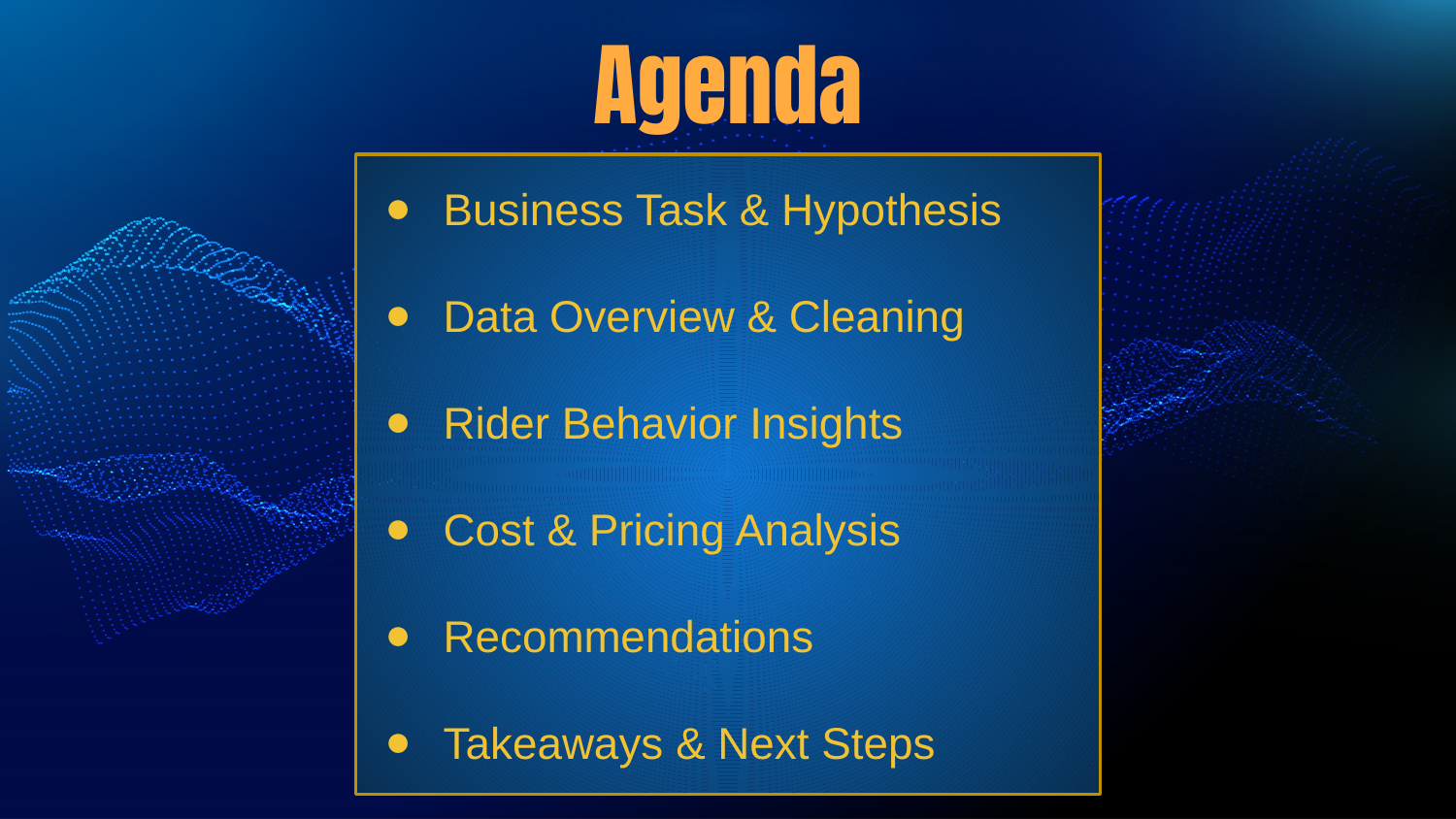

Agenda
Business Task & Hypothesis

Data Overview & Cleaning

Rider Behavior Insights
Cost & Pricing Analysis

Recommendations

Takeaways & Next Steps